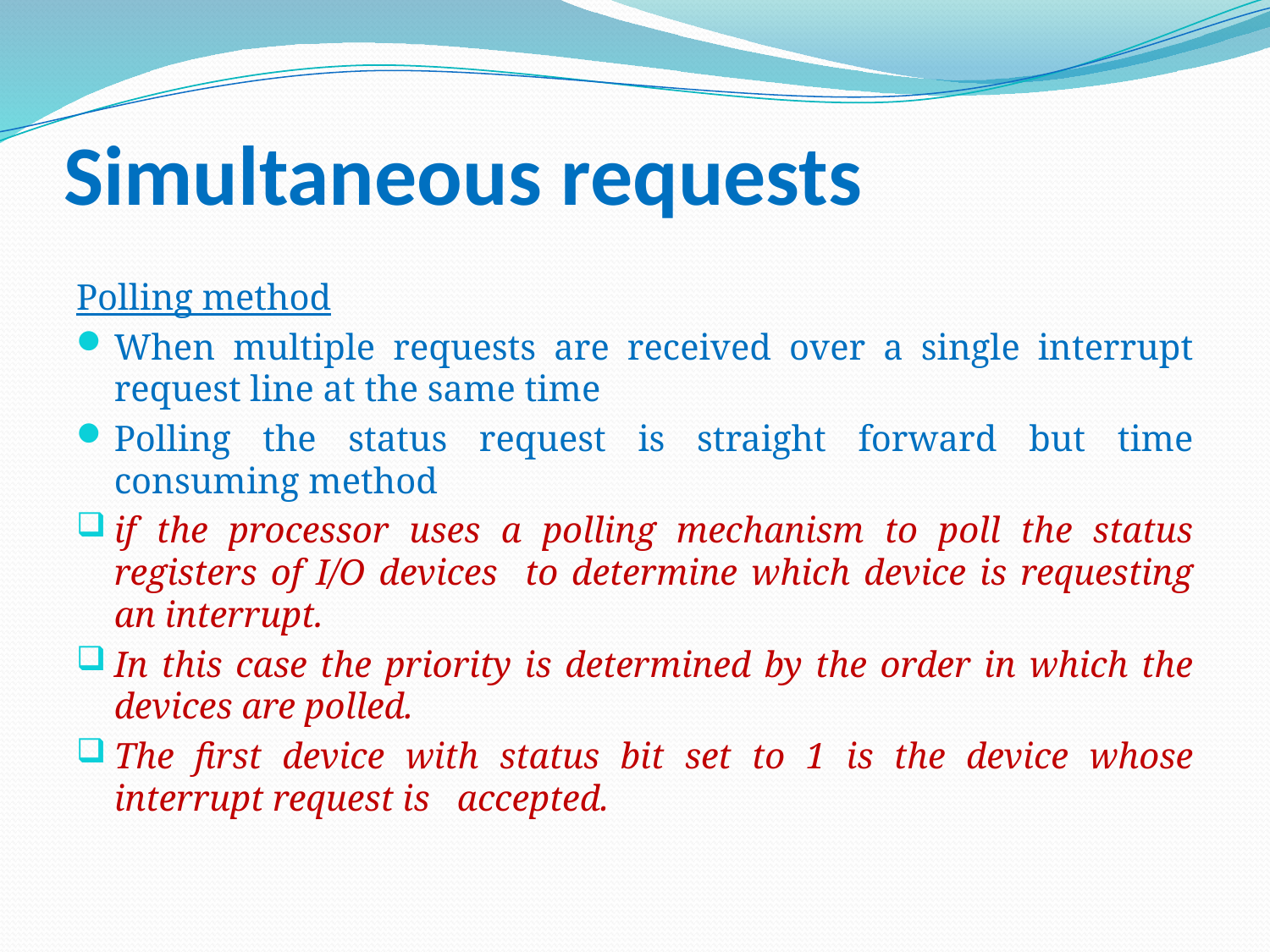

# Simultaneous requests
Polling method
When multiple requests are received over a single interrupt request line at the same time
Polling the status request is straight forward but time consuming method
if the processor uses a polling mechanism to poll the status registers of I/O devices  to determine which device is requesting an interrupt.
In this case the priority is determined by the order in which the devices are polled.
The first device with status bit set to 1 is the device whose interrupt request is   accepted.